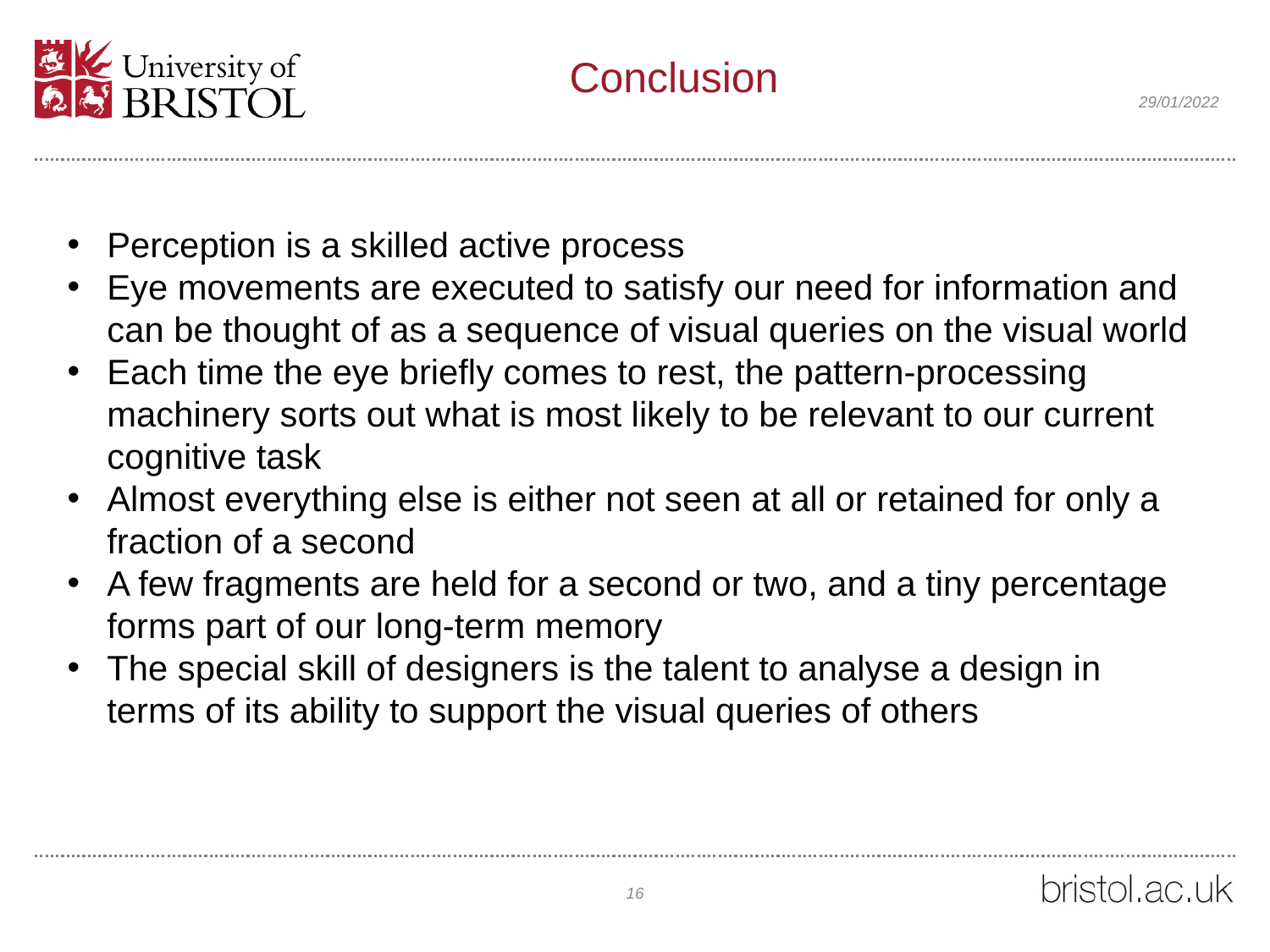

# Conclusion
29/01/2022
Perception is a skilled active process
Eye movements are executed to satisfy our need for information and can be thought of as a sequence of visual queries on the visual world
Each time the eye briefly comes to rest, the pattern-processing machinery sorts out what is most likely to be relevant to our current cognitive task
Almost everything else is either not seen at all or retained for only a fraction of a second
A few fragments are held for a second or two, and a tiny percentage forms part of our long-term memory
The special skill of designers is the talent to analyse a design in terms of its ability to support the visual queries of others

16